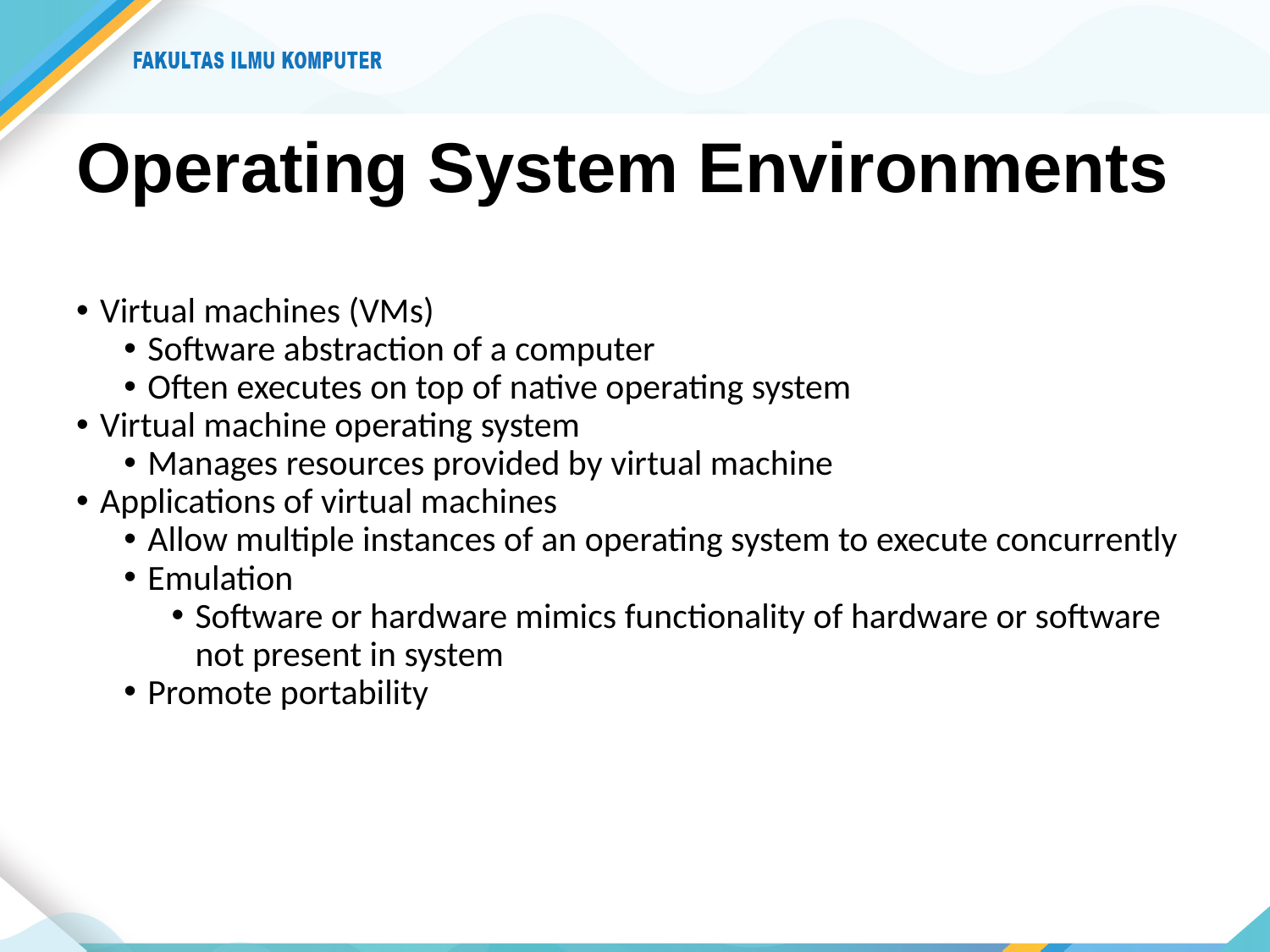

# Operating System Environments
Virtual machines (VMs)
Software abstraction of a computer
Often executes on top of native operating system
Virtual machine operating system
Manages resources provided by virtual machine
Applications of virtual machines
Allow multiple instances of an operating system to execute concurrently
Emulation
Software or hardware mimics functionality of hardware or software not present in system
Promote portability